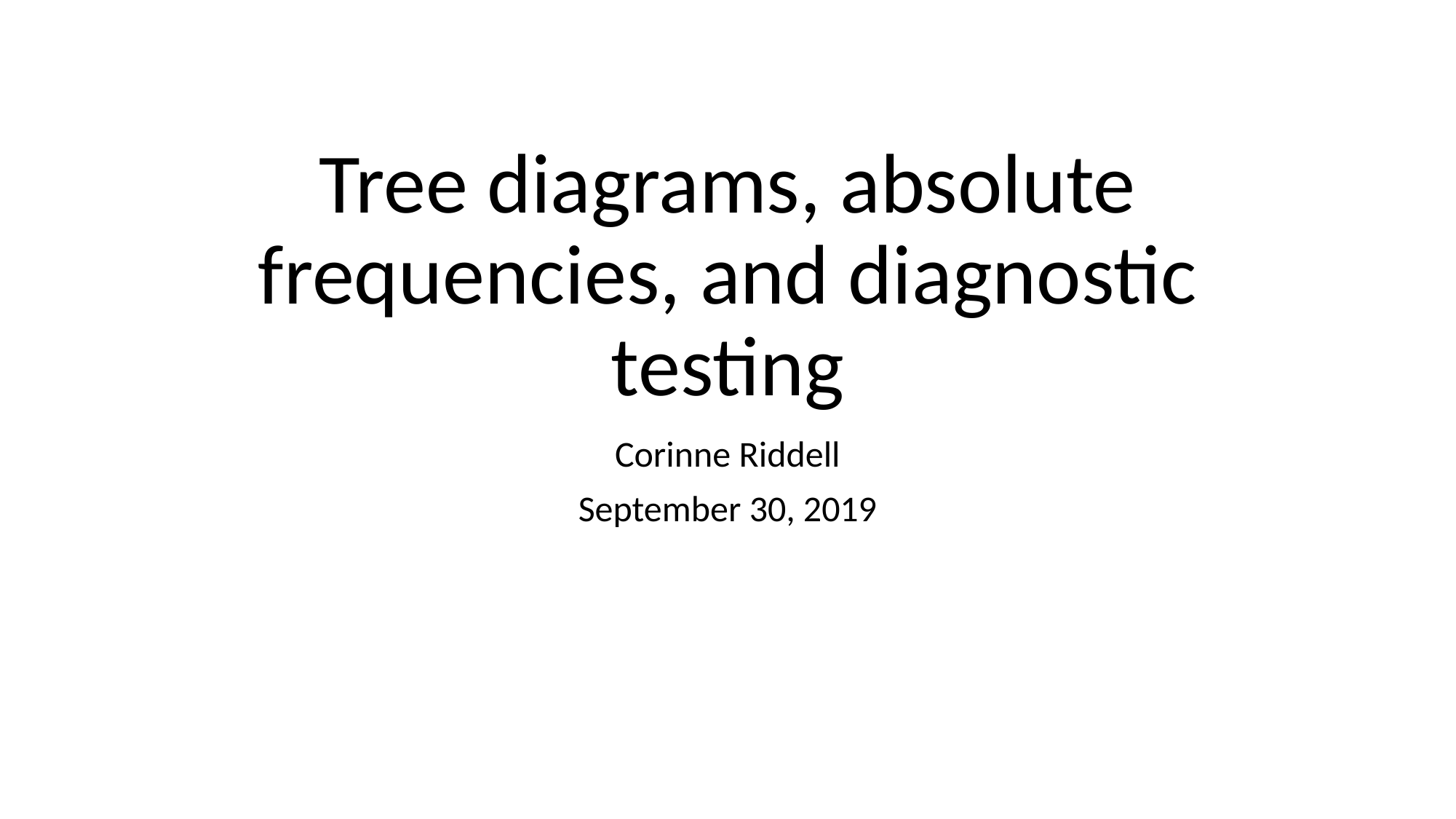

# Tree diagrams, absolute frequencies, and diagnostic testing
Corinne Riddell
September 30, 2019